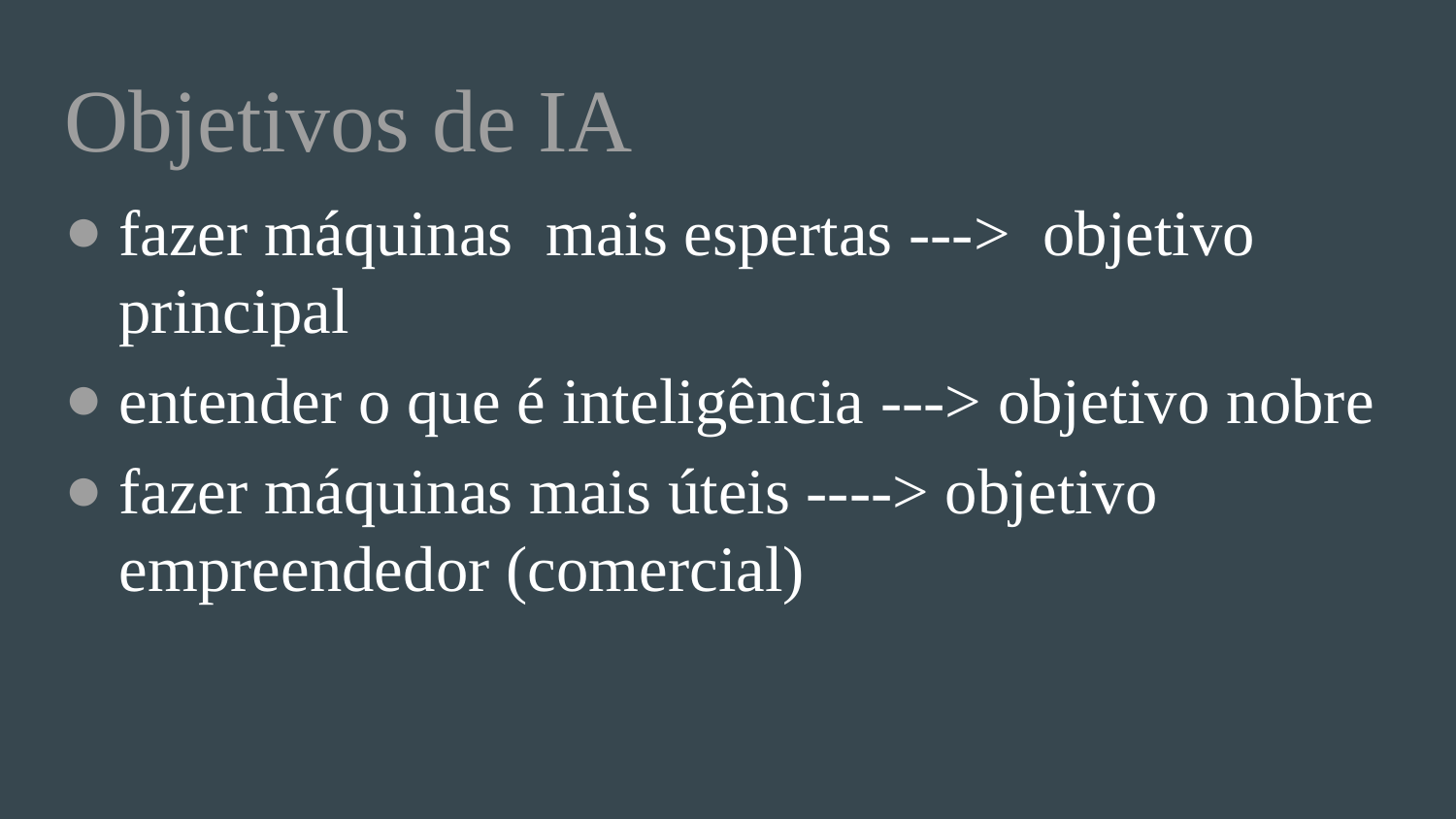

# Objetivos de IA
fazer máquinas  mais espertas --->  objetivo principal
entender o que é inteligência ---> objetivo nobre
fazer máquinas mais úteis ----> objetivo empreendedor (comercial)